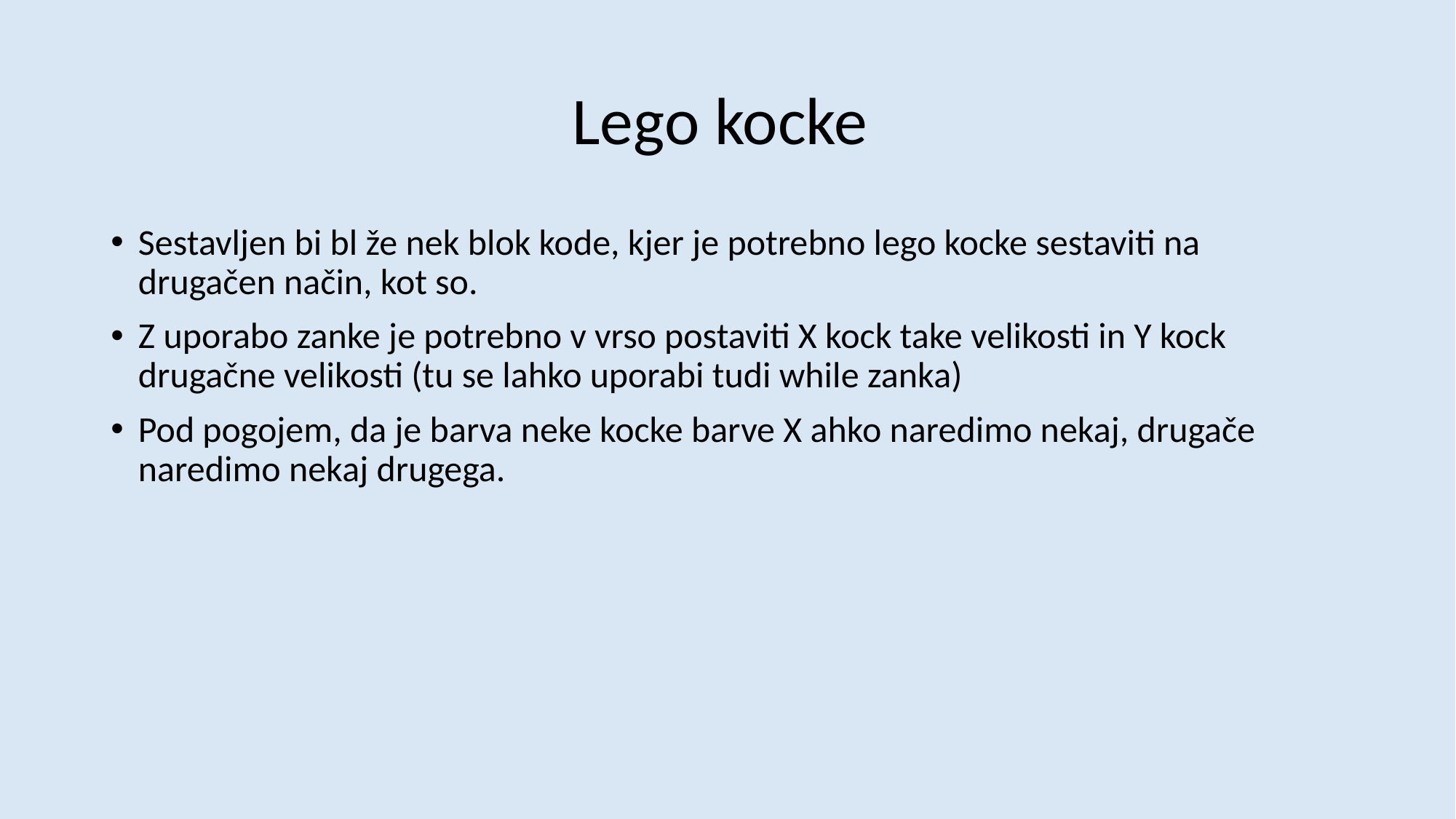

# Lego kocke
Sestavljen bi bl že nek blok kode, kjer je potrebno lego kocke sestaviti na drugačen način, kot so.
Z uporabo zanke je potrebno v vrso postaviti X kock take velikosti in Y kock drugačne velikosti (tu se lahko uporabi tudi while zanka)
Pod pogojem, da je barva neke kocke barve X ahko naredimo nekaj, drugače naredimo nekaj drugega.